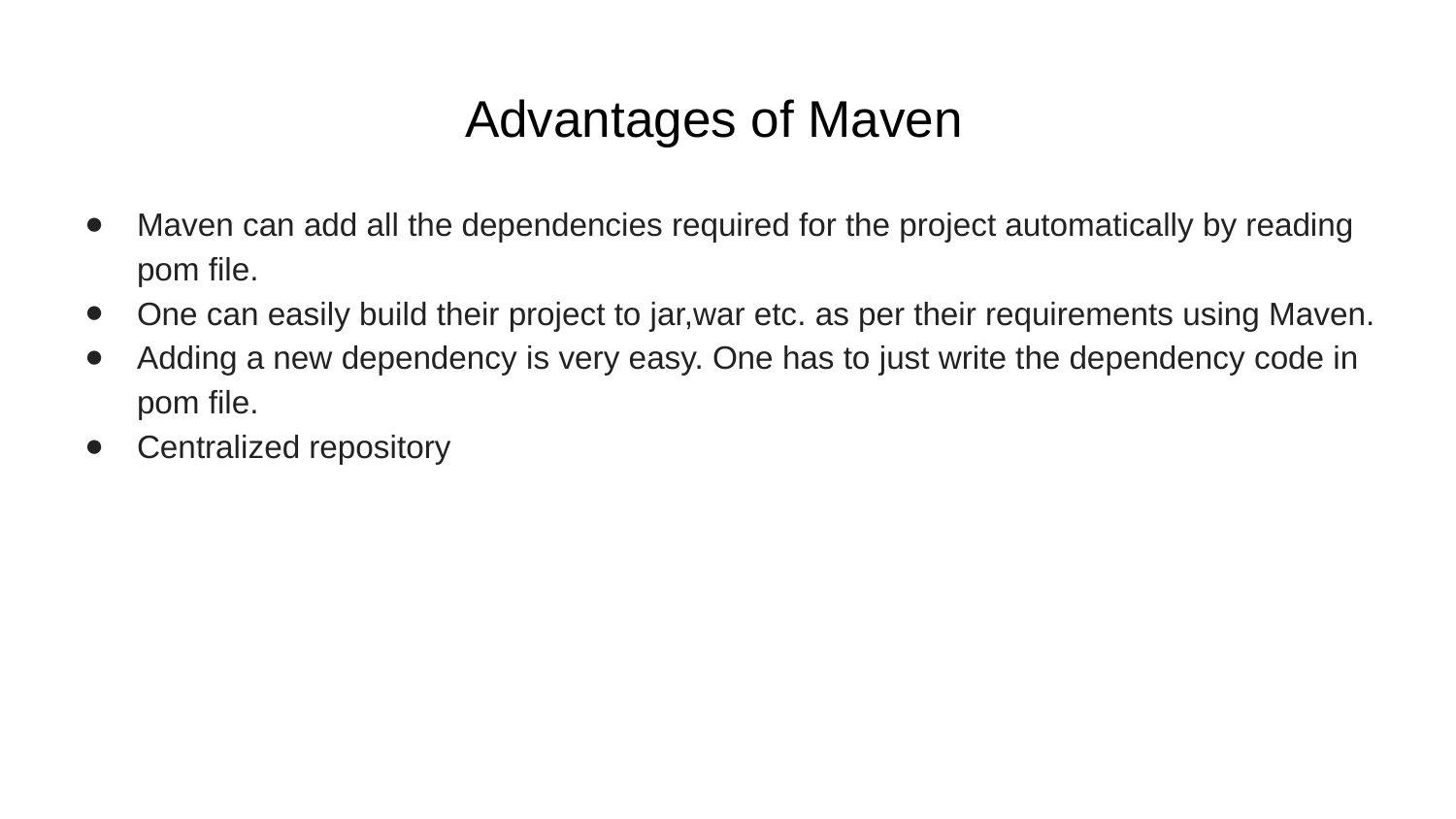

# Advantages of Maven
Maven can add all the dependencies required for the project automatically by reading pom file.
One can easily build their project to jar,war etc. as per their requirements using Maven.
Adding a new dependency is very easy. One has to just write the dependency code in pom file.
Centralized repository